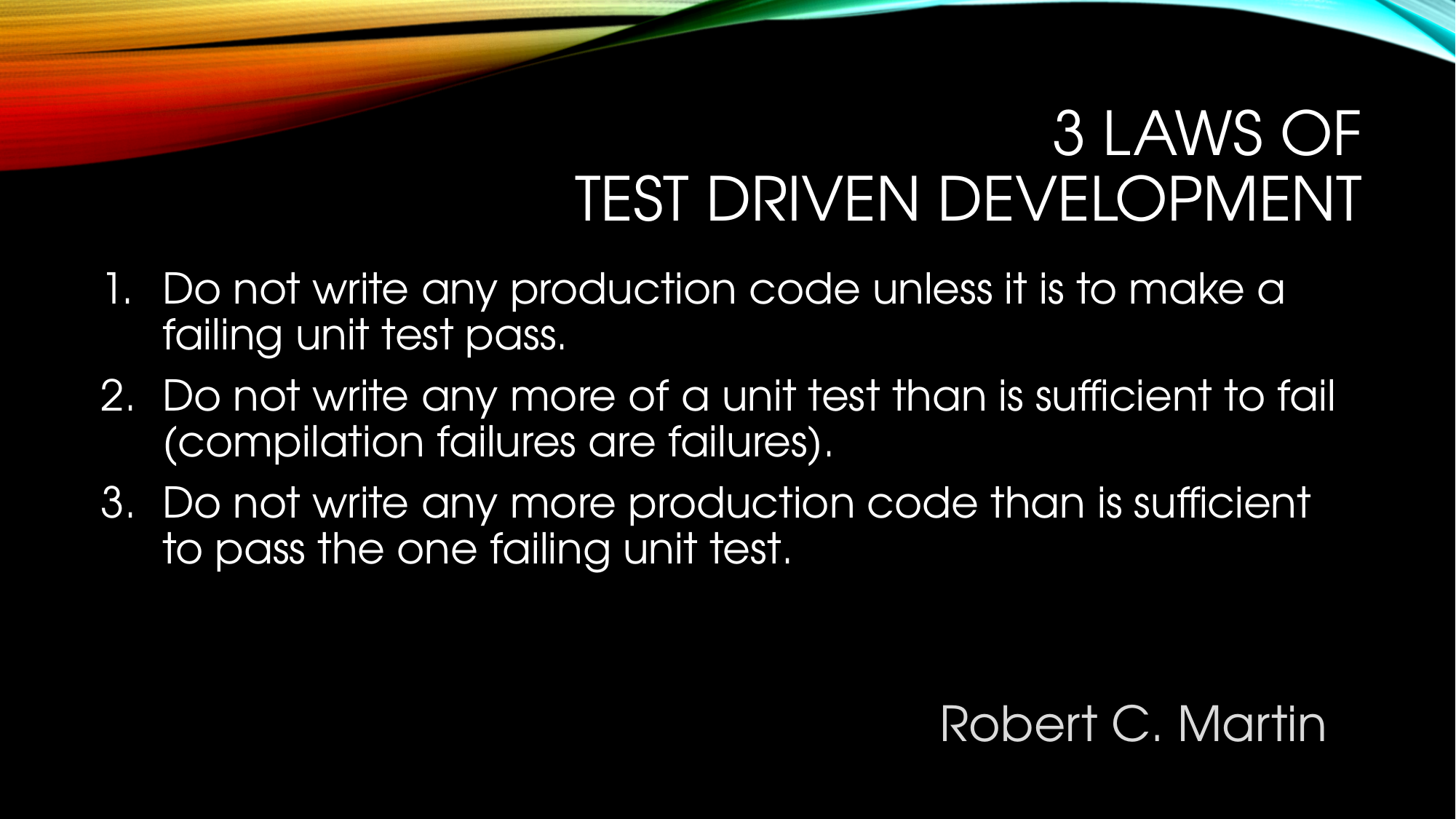

# 3 Laws of Test Driven Development
Do not write any production code unless it is to make a failing unit test pass.
Do not write any more of a unit test than is sufficient to fail (compilation failures are failures).
Do not write any more production code than is sufficient to pass the one failing unit test.

Robert C. Martin